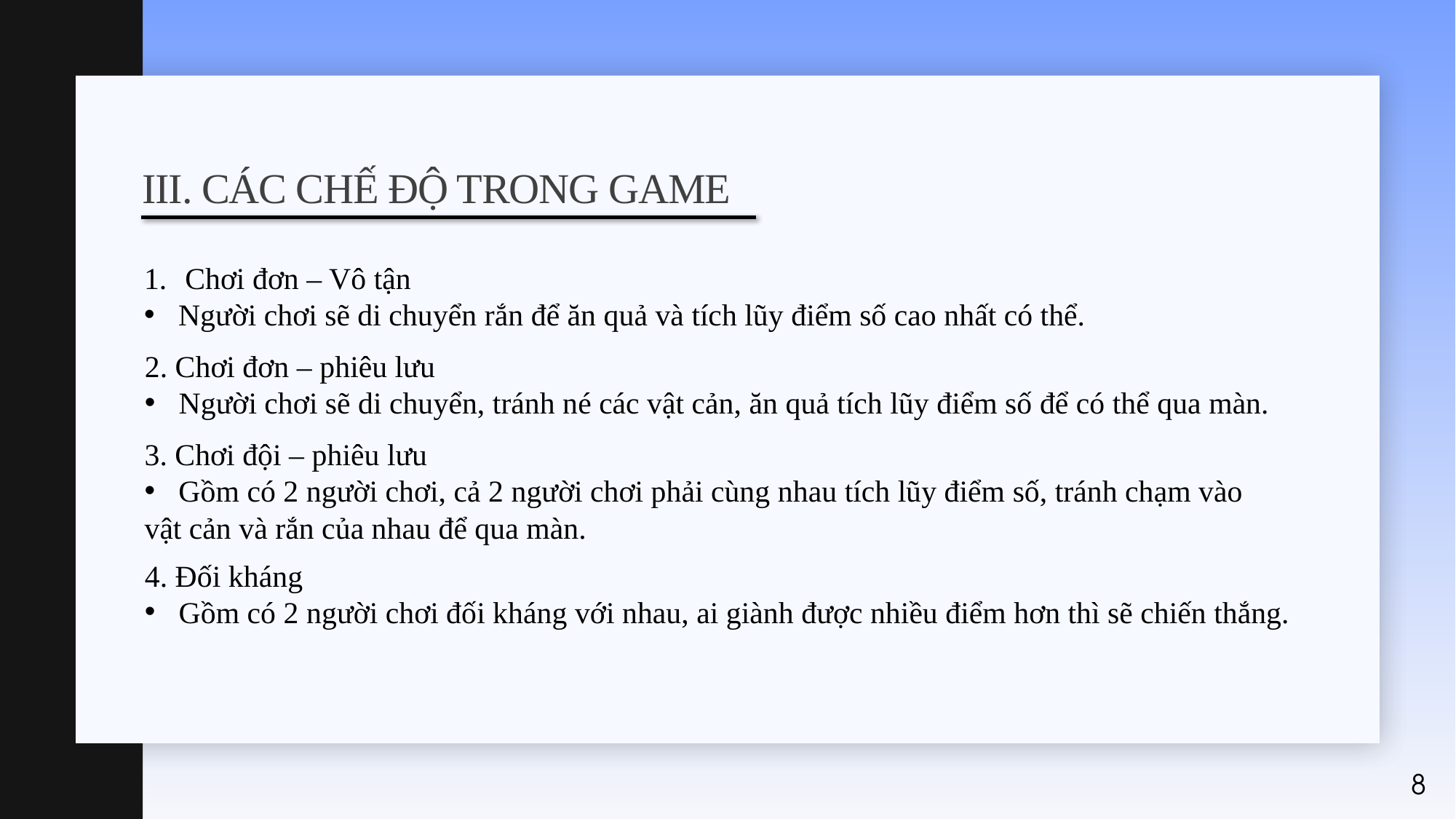

# III. Các chế độ trong game
Chơi đơn – Vô tận
Người chơi sẽ di chuyển rắn để ăn quả và tích lũy điểm số cao nhất có thể.
2. Chơi đơn – phiêu lưu
Người chơi sẽ di chuyển, tránh né các vật cản, ăn quả tích lũy điểm số để có thể qua màn.
3. Chơi đội – phiêu lưu
Gồm có 2 người chơi, cả 2 người chơi phải cùng nhau tích lũy điểm số, tránh chạm vào
vật cản và rắn của nhau để qua màn.
4. Đối kháng
Gồm có 2 người chơi đối kháng với nhau, ai giành được nhiều điểm hơn thì sẽ chiến thắng.
8